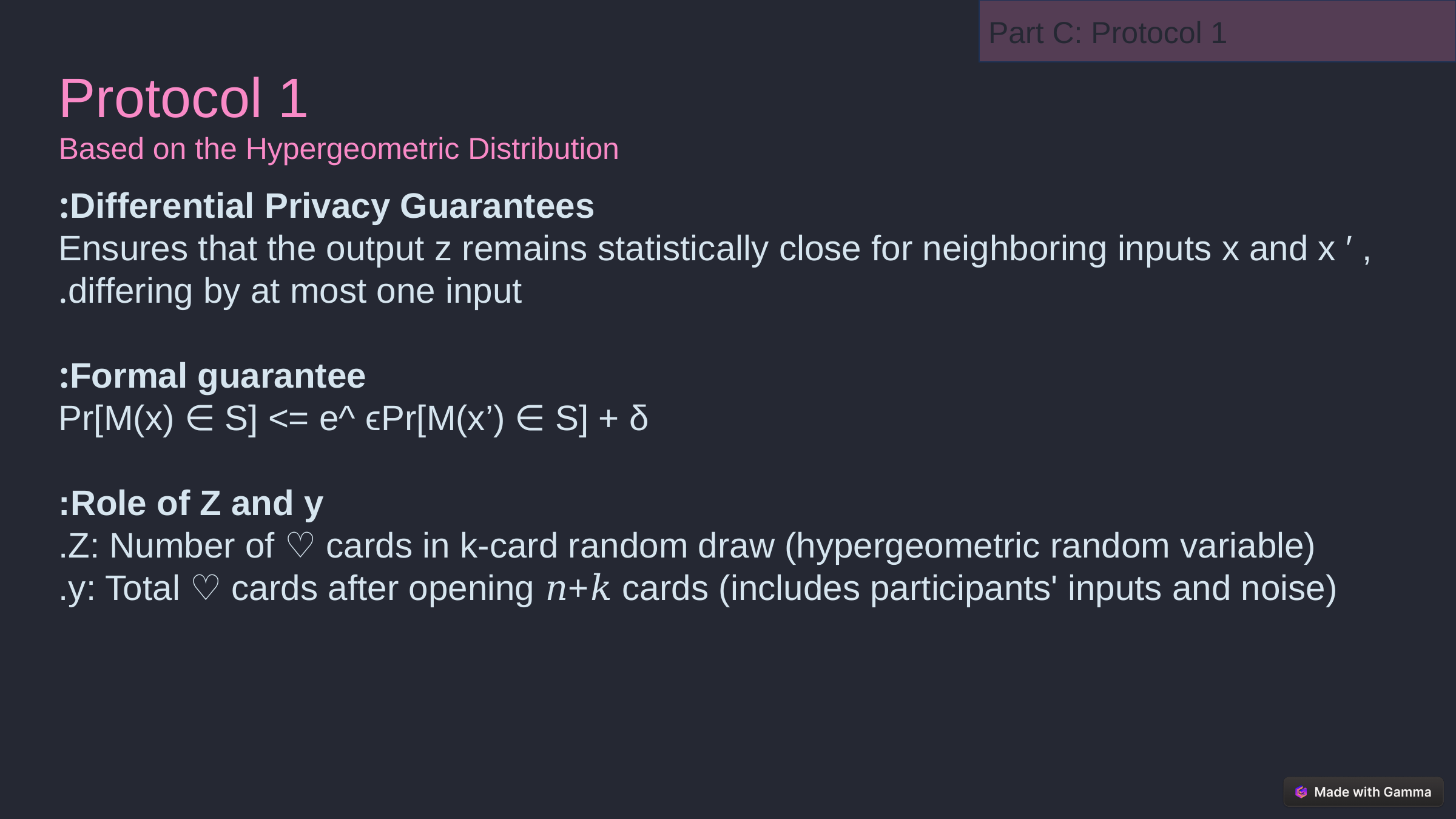

Part C: Protocol 1
Protocol 1
Based on the Hypergeometric Distribution

Differential Privacy Guarantees:
Ensures that the output z remains statistically close for neighboring inputs x and x ′ , differing by at most one input.

Formal guarantee:
Pr[M(x) ∈ S] <= e^ ϵPr[M(x’) ∈ S] + δ

⁡Role of Z and y:
Z: Number of ♡ cards in k-card random draw (hypergeometric random variable).
y: Total ♡ cards after opening 𝑛+𝑘 cards (includes participants' inputs and noise).